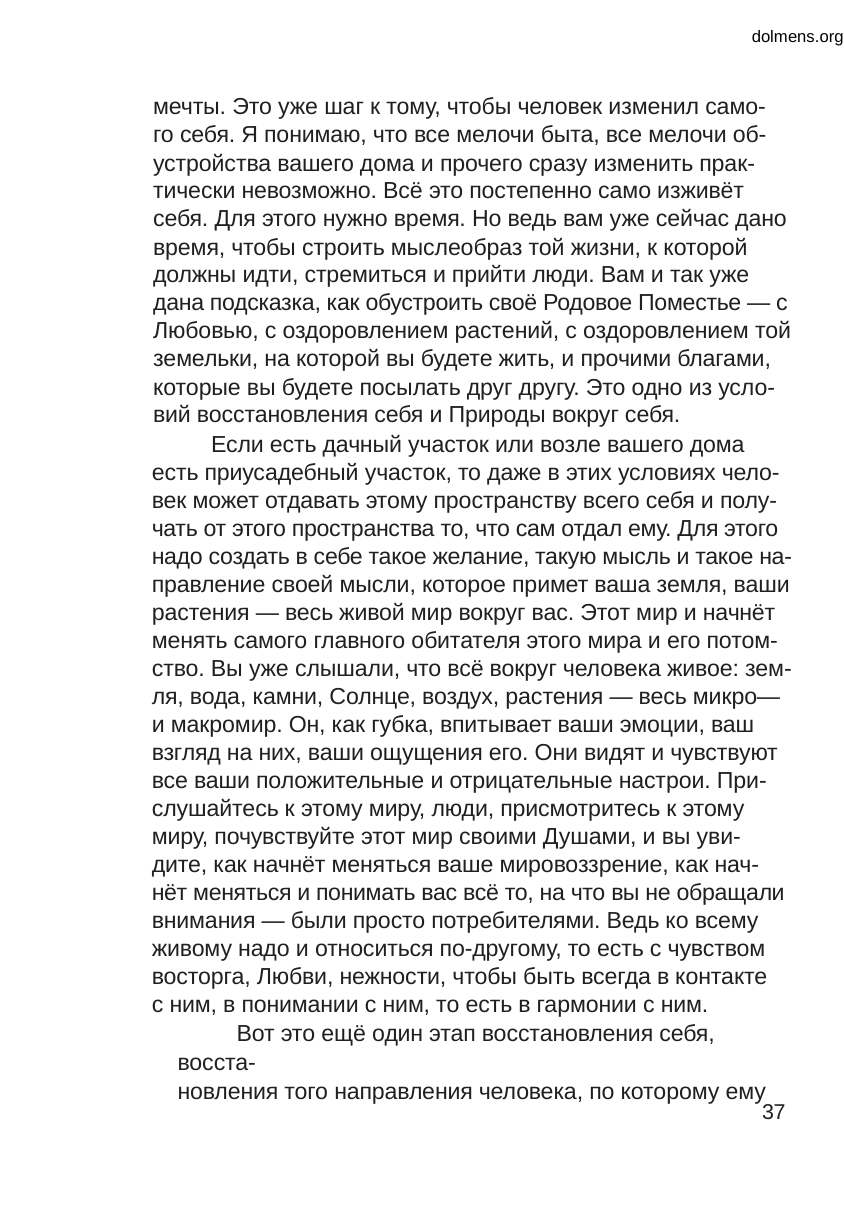

dolmens.org

мечты. Это уже шаг к тому, чтобы человек изменил само-
го себя. Я понимаю, что все мелочи быта, все мелочи об-
устройства вашего дома и прочего сразу изменить прак-
тически невозможно. Всё это постепенно само изживёт
себя. Для этого нужно время. Но ведь вам уже сейчас дано
время, чтобы строить мыслеобраз той жизни, к которой
должны идти, стремиться и прийти люди. Вам и так уже
дана подсказка, как обустроить своё Родовое Поместье — с
Любовью, с оздоровлением растений, с оздоровлением той
земельки, на которой вы будете жить, и прочими благами,
которые вы будете посылать друг другу. Это одно из усло-
вий восстановления себя и Природы вокруг себя.

Если есть дачный участок или возле вашего дома
есть приусадебный участок, то даже в этих условиях чело-
век может отдавать этому пространству всего себя и полу-
чать от этого пространства то, что сам отдал ему. Для этого
надо создать в себе такое желание, такую мысль и такое на-
правление своей мысли, которое примет ваша земля, ваши
растения — весь живой мир вокруг вас. Этот мир и начнёт
менять самого главного обитателя этого мира и его потом-
ство. Вы уже слышали, что всё вокруг человека живое: зем-
ля, вода, камни, Солнце, воздух, растения — весь микро—
и макромир. Он, как губка, впитывает ваши эмоции, ваш
взгляд на них, ваши ощущения его. Они видят и чувствуют
все ваши положительные и отрицательные настрои. При-
слушайтесь к этому миру, люди, присмотритесь к этому
миру, почувствуйте этот мир своими Душами, и вы уви-
дите, как начнёт меняться ваше мировоззрение, как нач-
нёт меняться и понимать вас всё то, на что вы не обращали
внимания — были просто потребителями. Ведь ко всему
живому надо и относиться по-другому, то есть с чувством
восторга, Любви, нежности, чтобы быть всегда в контакте
с ним, в понимании с ним, то есть в гармонии с ним.

Вот это ещё один этап восстановления себя, восста-
новления того направления человека, по которому ему

37